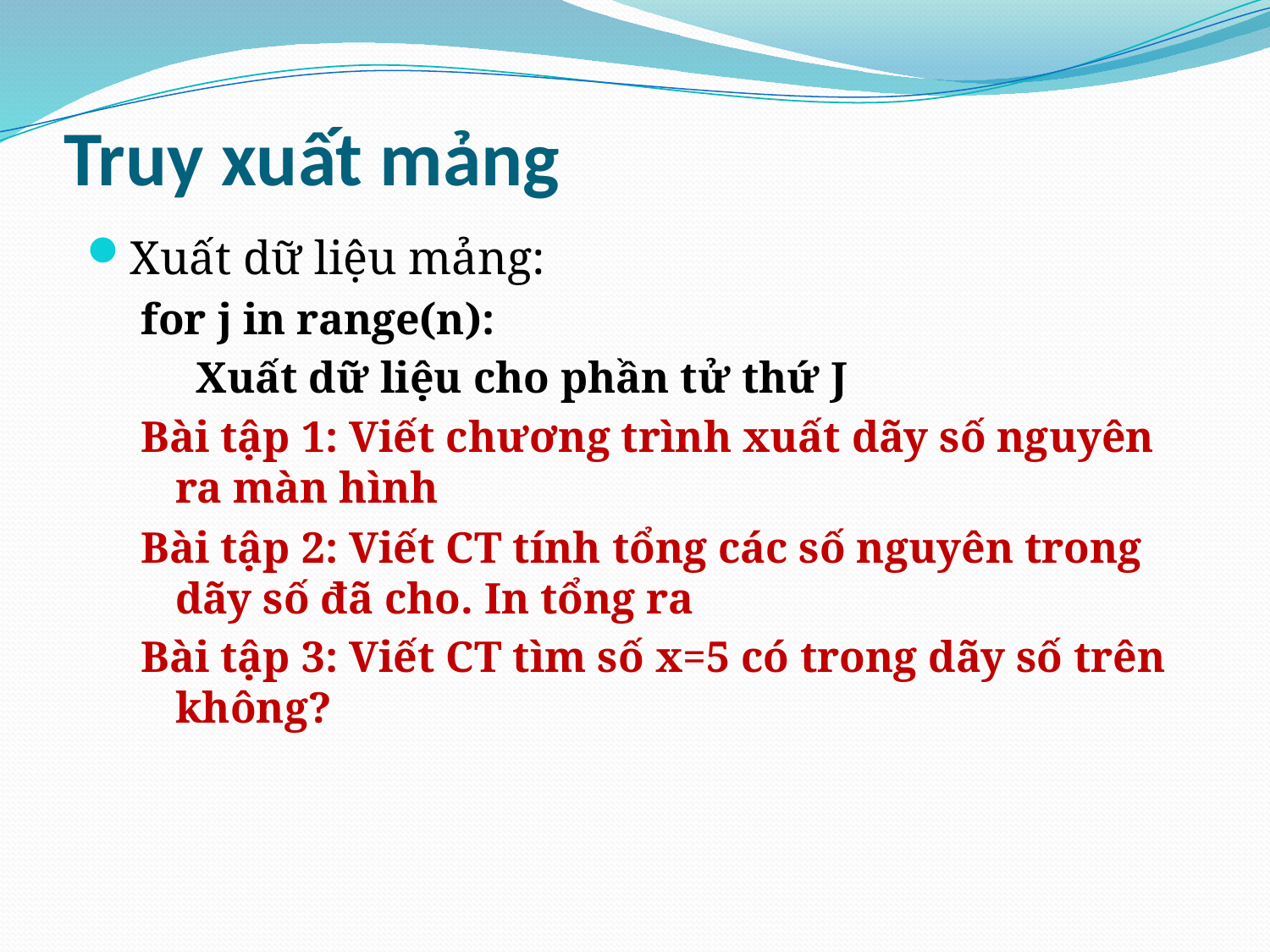

# Truy xuất mảng
Xuất dữ liệu mảng:
for j in range(n):
     Xuất dữ liệu cho phần tử thứ J
Bài tập 1: Viết chương trình xuất dãy số nguyên ra màn hình
Bài tập 2: Viết CT tính tổng các số nguyên trong dãy số đã cho. In tổng ra
Bài tập 3: Viết CT tìm số x=5 có trong dãy số trên không?